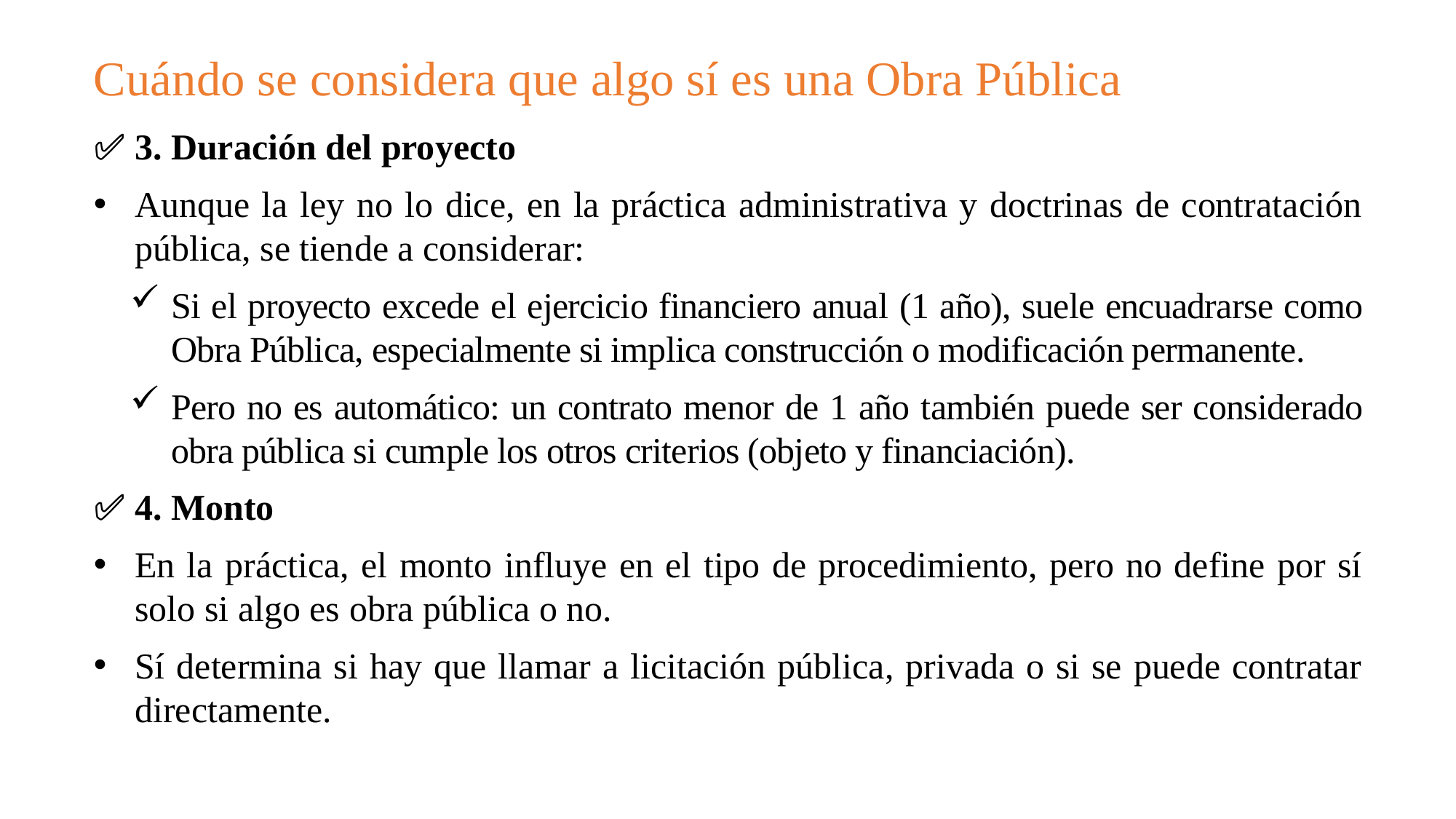

Cuándo se considera que algo sí es una Obra Pública
✅ 3. Duración del proyecto
Aunque la ley no lo dice, en la práctica administrativa y doctrinas de contratación pública, se tiende a considerar:
Si el proyecto excede el ejercicio financiero anual (1 año), suele encuadrarse como Obra Pública, especialmente si implica construcción o modificación permanente.
Pero no es automático: un contrato menor de 1 año también puede ser considerado obra pública si cumple los otros criterios (objeto y financiación).
✅ 4. Monto
En la práctica, el monto influye en el tipo de procedimiento, pero no define por sí solo si algo es obra pública o no.
Sí determina si hay que llamar a licitación pública, privada o si se puede contratar directamente.